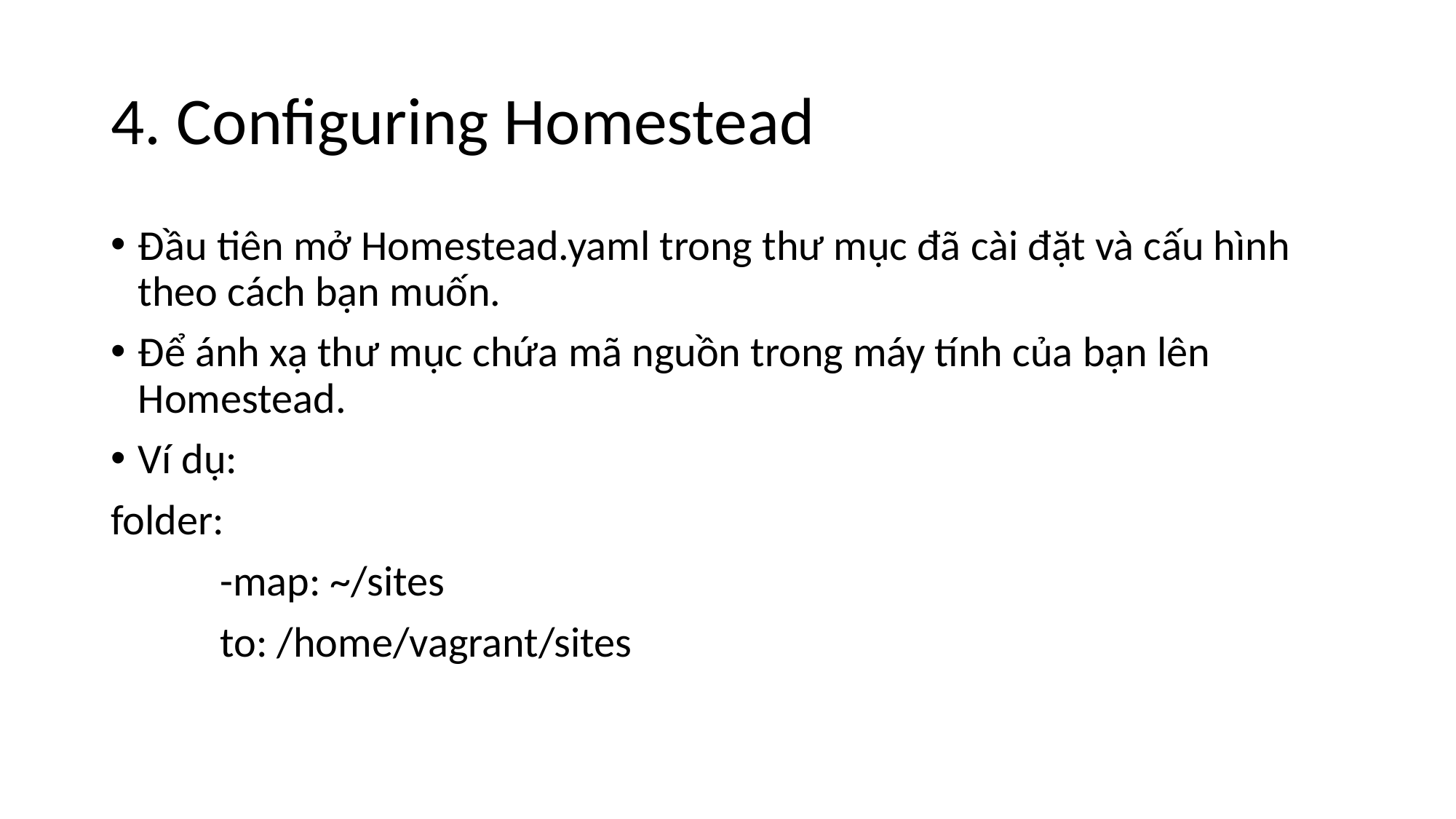

# 4. Configuring Homestead
Đầu tiên mở Homestead.yaml trong thư mục đã cài đặt và cấu hình theo cách bạn muốn.
Để ánh xạ thư mục chứa mã nguồn trong máy tính của bạn lên Homestead.
Ví dụ:
folder:
	-map: ~/sites
	to: /home/vagrant/sites